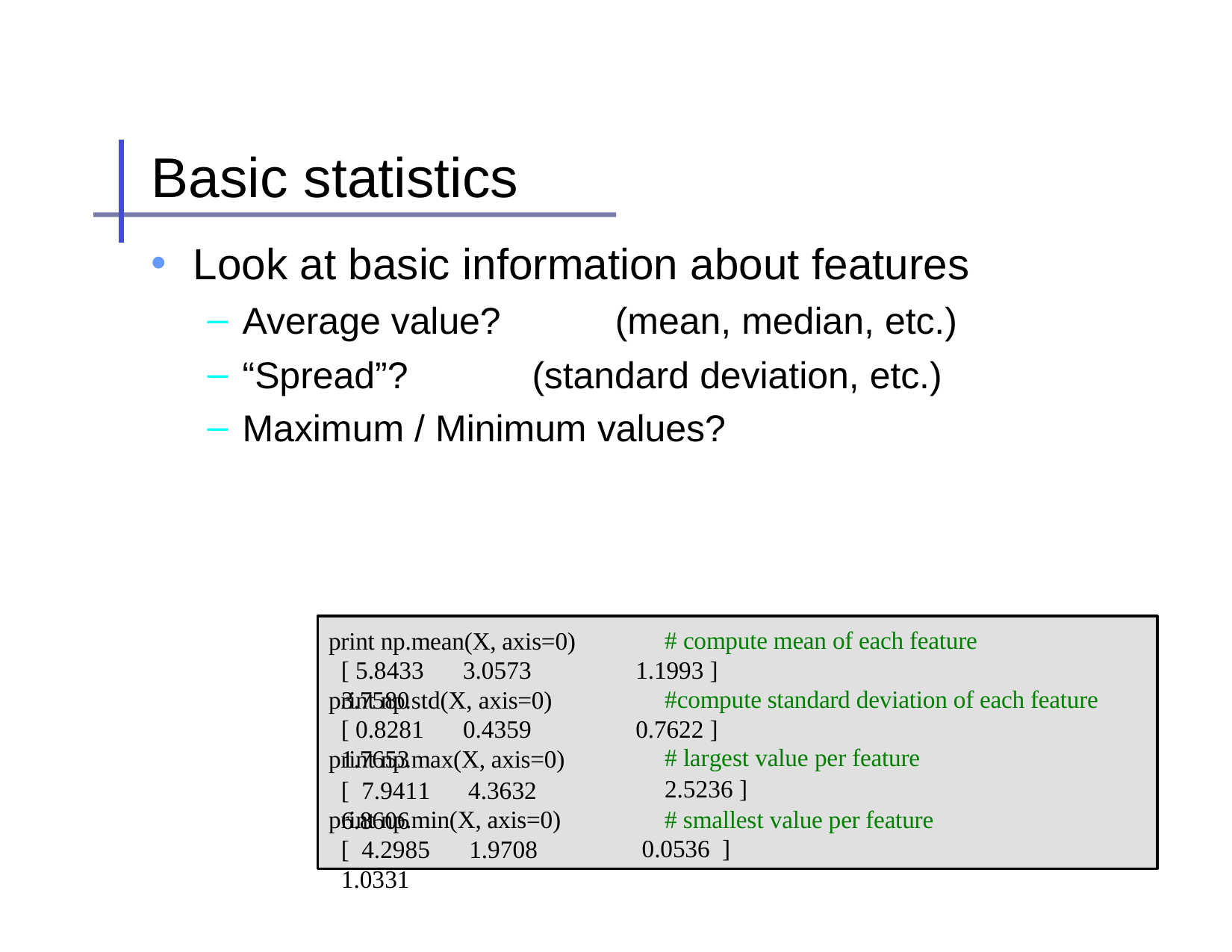

# Basic statistics
Look at basic information about features
Average value?	(mean, median, etc.)
“Spread”?	(standard deviation, etc.)
Maximum / Minimum values?

print np.mean(X, axis=0)
[ 5.8433	3.0573	3.7580
# compute mean of each feature 1.1993 ]
#compute standard deviation of each feature 0.7622 ]
# largest value per feature
2.5236 ]
# smallest value per feature 0.0536  ]
print np.std(X, axis=0)
[ 0.8281	0.4359	1.7653
print np.max(X, axis=0)
[  7.9411	4.3632	6.8606
print np.min(X, axis=0)
[  4.2985	1.9708	1.0331